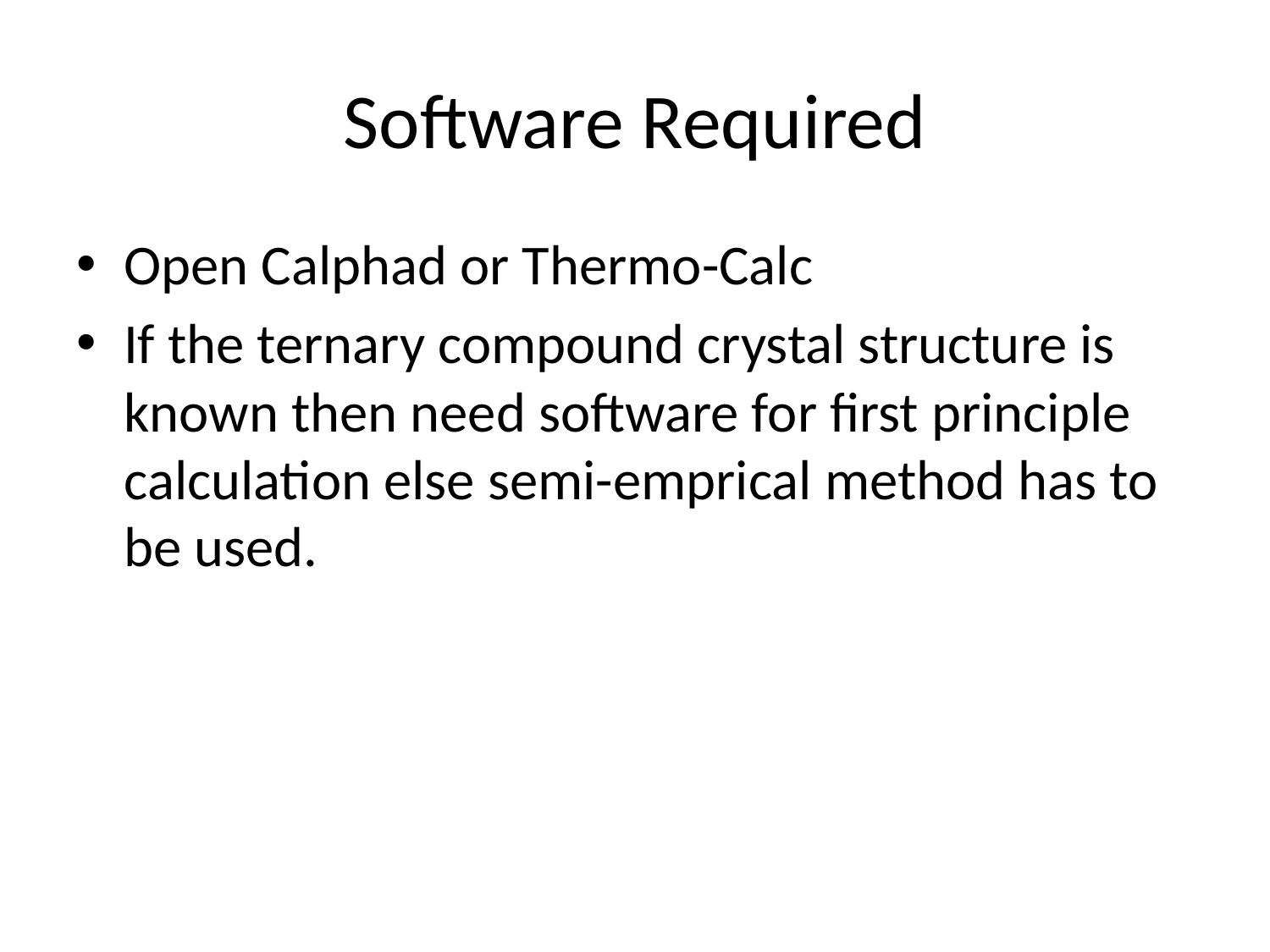

# Software Required
Open Calphad or Thermo-Calc
If the ternary compound crystal structure is known then need software for first principle calculation else semi-emprical method has to be used.